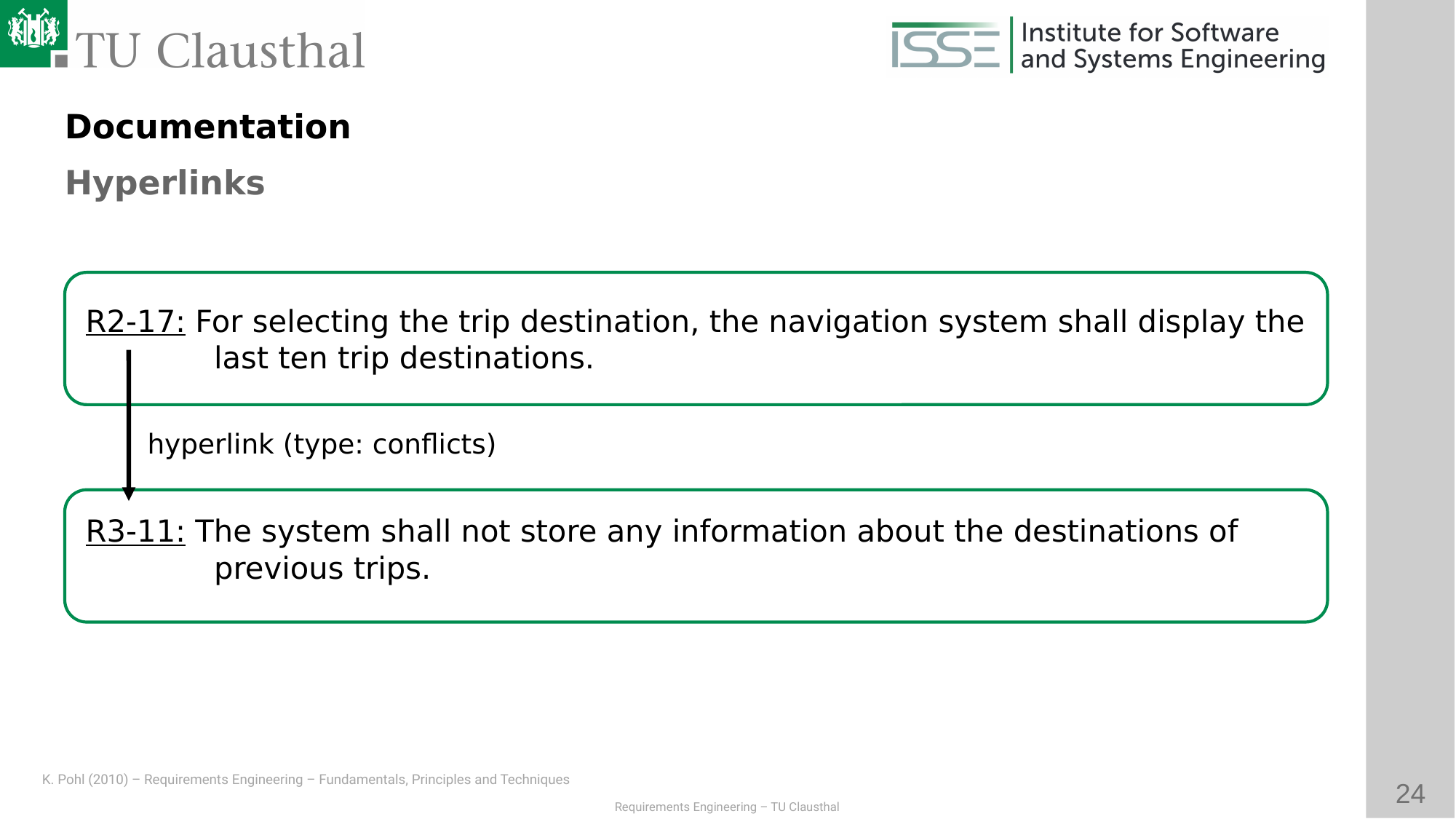

Documentation
Hyperlinks
R2-17: For selecting the trip destination, the navigation system shall display the 	  last ten trip destinations.

R3-11: The system shall not store any information about the destinations of 	  	  previous trips.

hyperlink (type: conflicts)

K. Pohl (2010) – Requirements Engineering – Fundamentals, Principles and Techniques